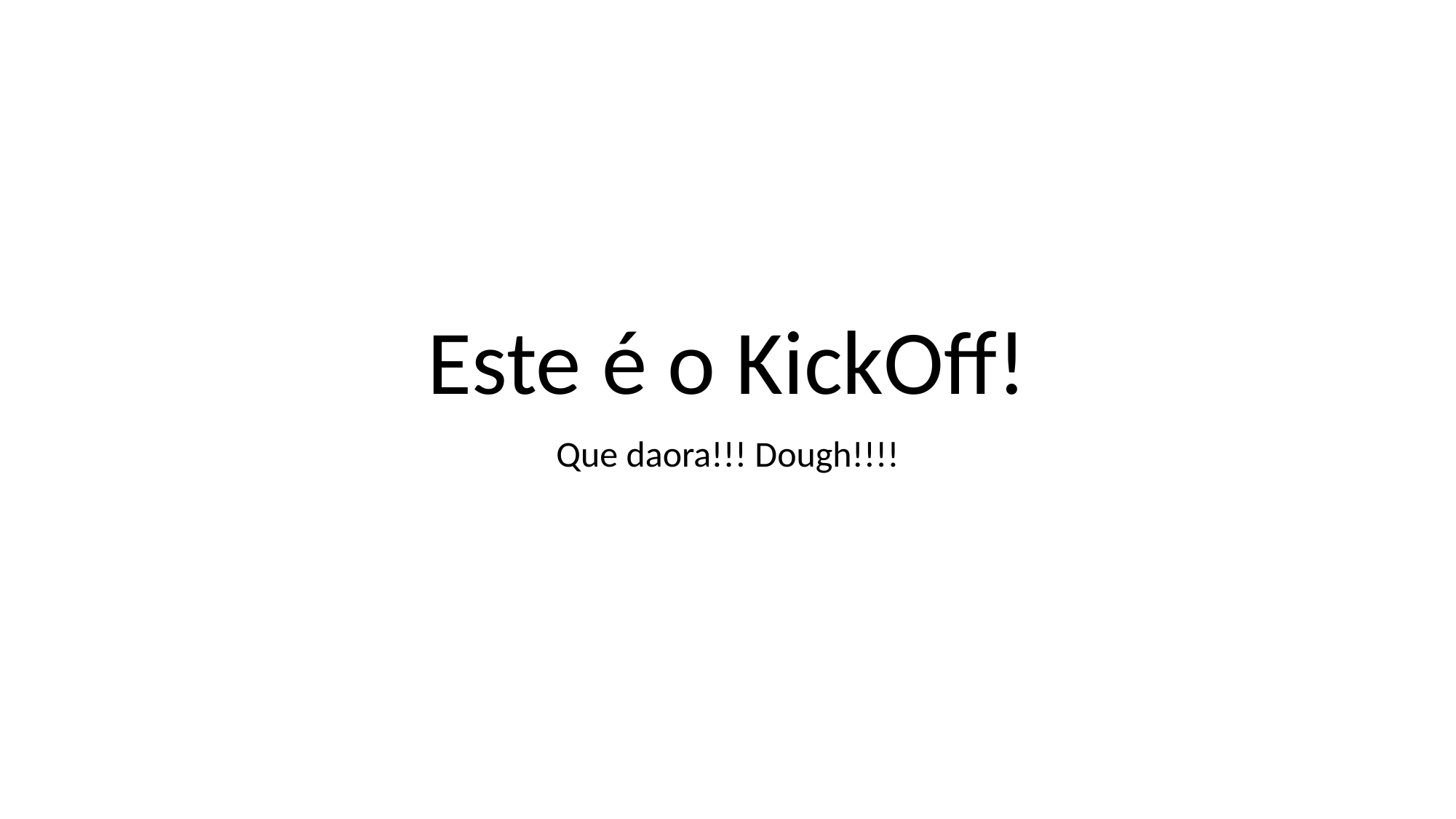

# Este é o KickOff!
Que daora!!! Dough!!!!